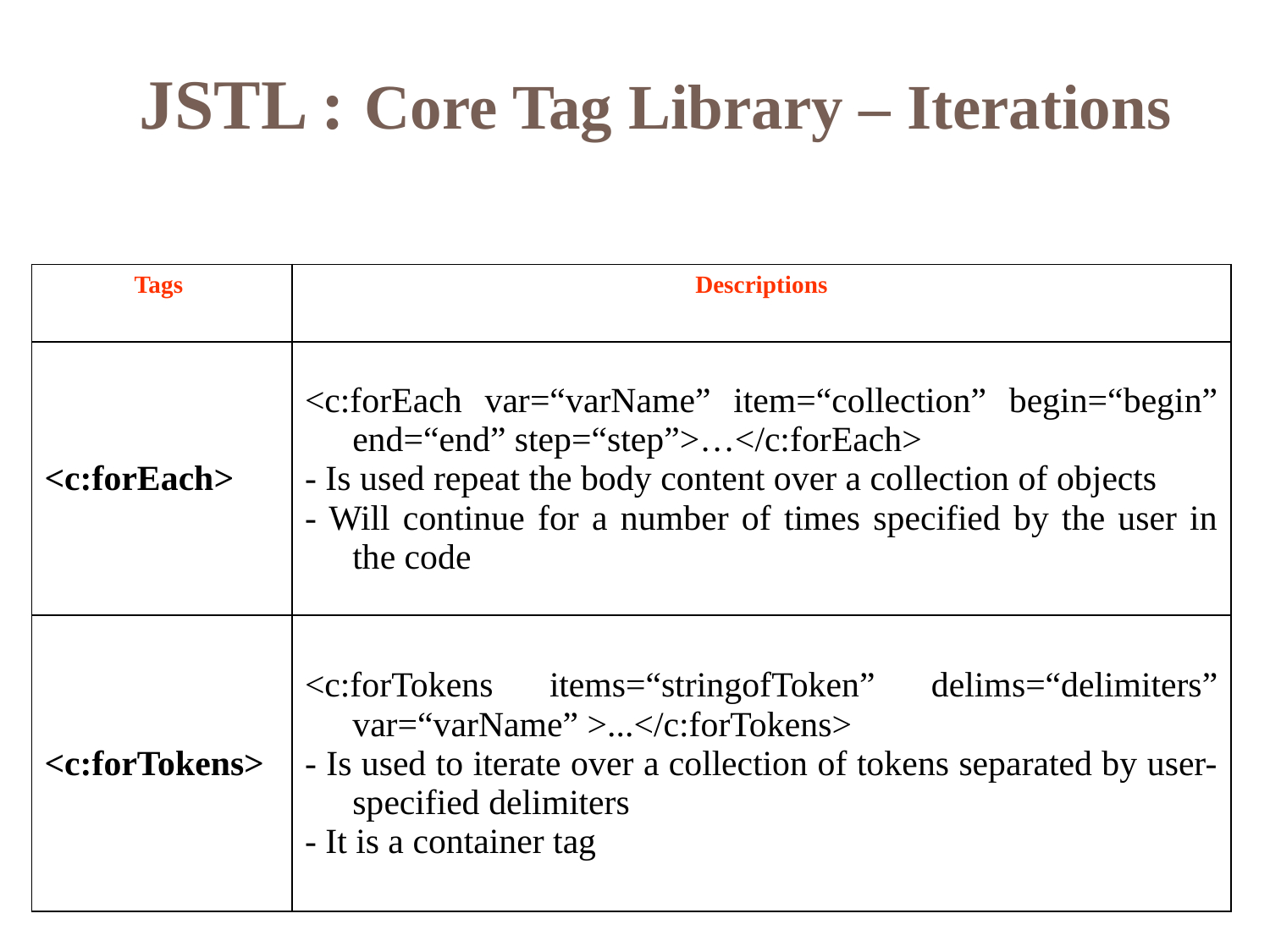

JSTL : Core Tag Library – Iterations
| Tags | Descriptions |
| --- | --- |
| <c:forEach> | <c:forEach var=“varName” item=“collection” begin=“begin” end=“end” step=“step”>…</c:forEach> - Is used repeat the body content over a collection of objects - Will continue for a number of times specified by the user in the code |
| <c:forTokens> | <c:forTokens items=“stringofToken” delims=“delimiters” var=“varName” >...</c:forTokens> - Is used to iterate over a collection of tokens separated by user-specified delimiters - It is a container tag |